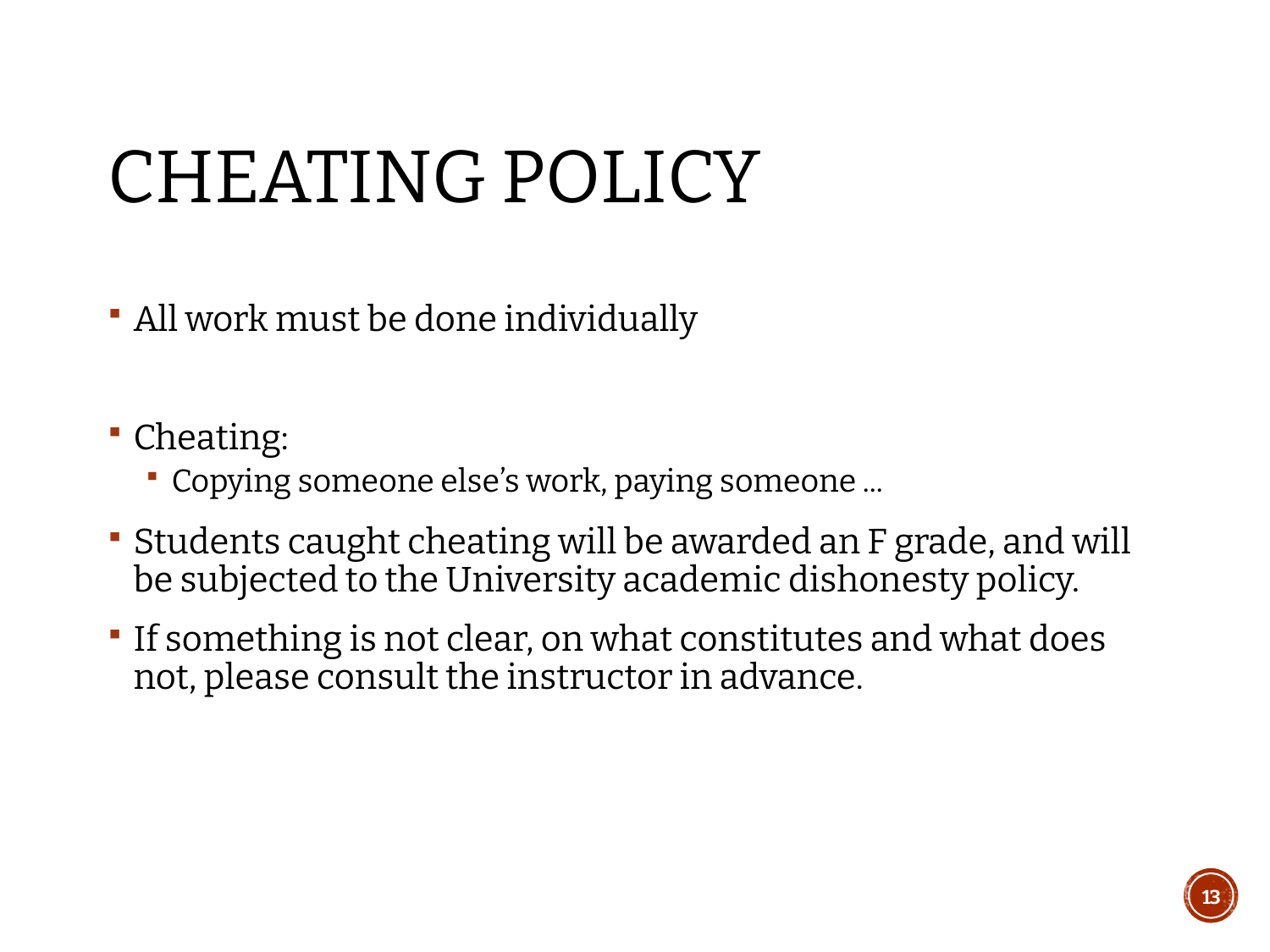

# Cheating Policy
All work must be done individually

Cheating:
Copying someone else’s work, paying someone ...
Students caught cheating will be awarded an F grade, and will be subjected to the University academic dishonesty policy.
If something is not clear, on what constitutes and what does not, please consult the instructor in advance.

13